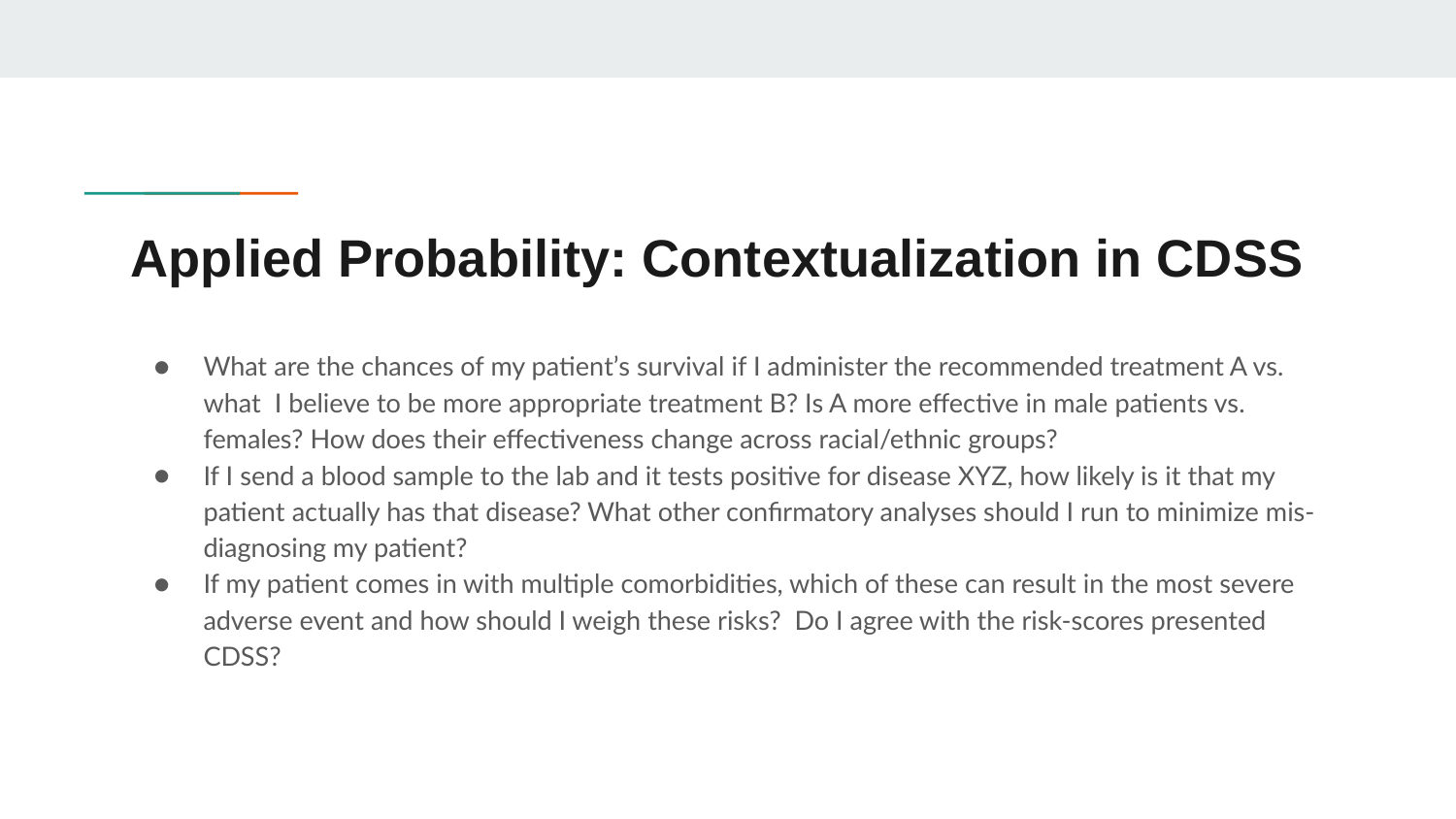

# Applied Probability: Contextualization in CDSS
What are the chances of my patient’s survival if I administer the recommended treatment A vs. what  I believe to be more appropriate treatment B? Is A more effective in male patients vs. females? How does their effectiveness change across racial/ethnic groups?
If I send a blood sample to the lab and it tests positive for disease XYZ, how likely is it that my patient actually has that disease? What other confirmatory analyses should I run to minimize mis-diagnosing my patient?
If my patient comes in with multiple comorbidities, which of these can result in the most severe adverse event and how should I weigh these risks?  Do I agree with the risk-scores presented CDSS?